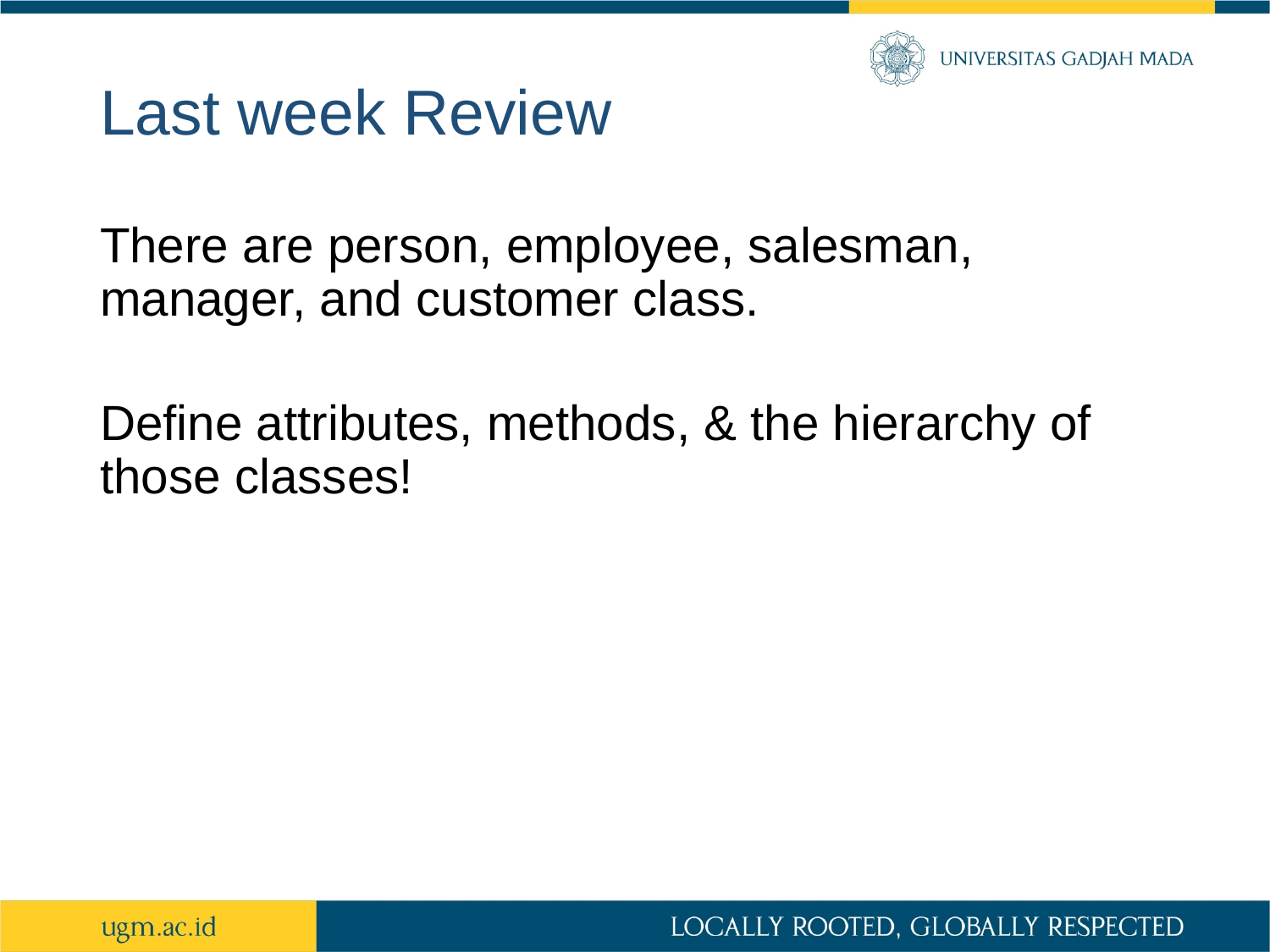

# Last week Review
There are person, employee, salesman, manager, and customer class.
Define attributes, methods, & the hierarchy of those classes!